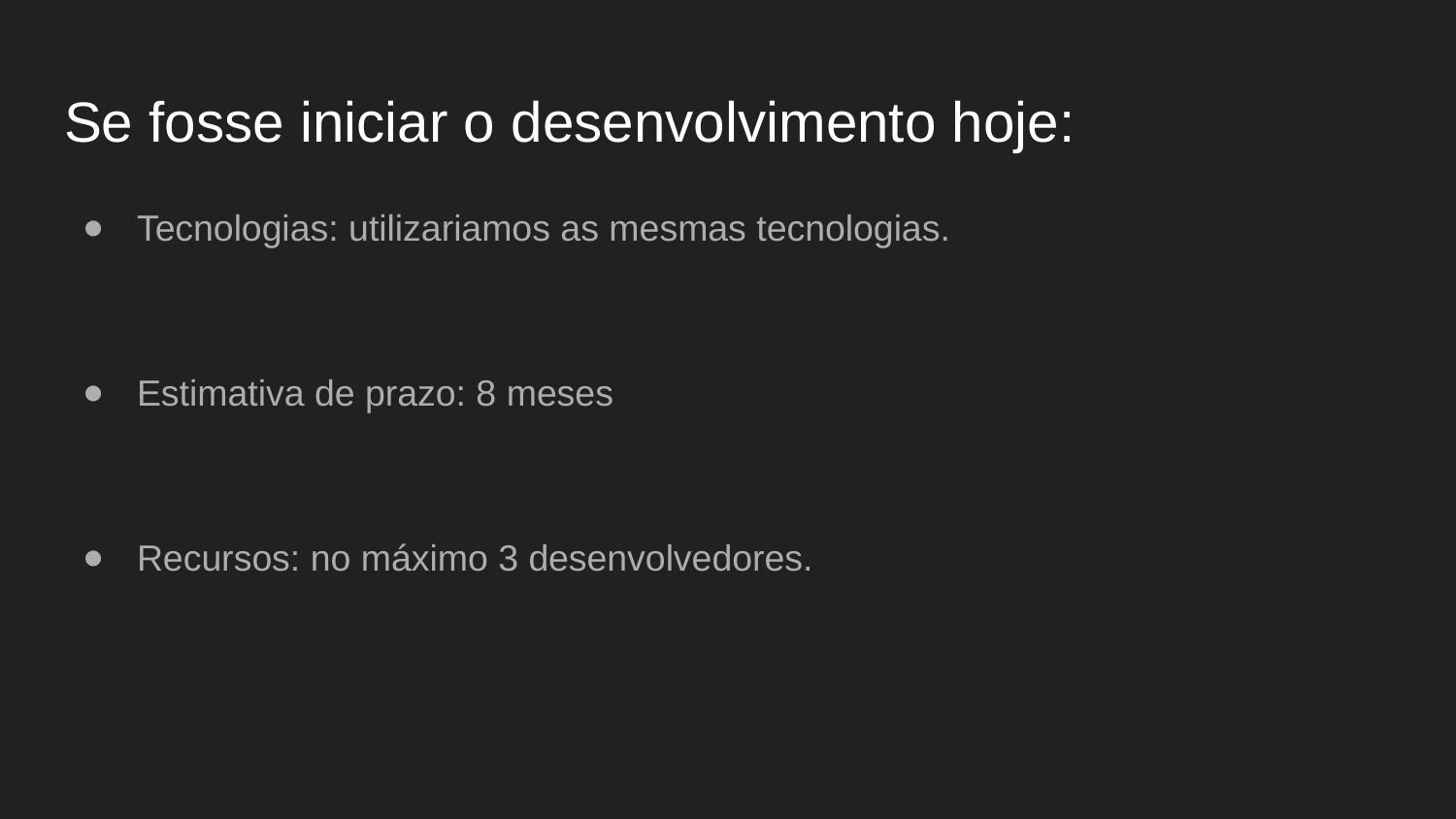

# Se fosse iniciar o desenvolvimento hoje:
Tecnologias: utilizariamos as mesmas tecnologias.

Estimativa de prazo: 8 meses

Recursos: no máximo 3 desenvolvedores.